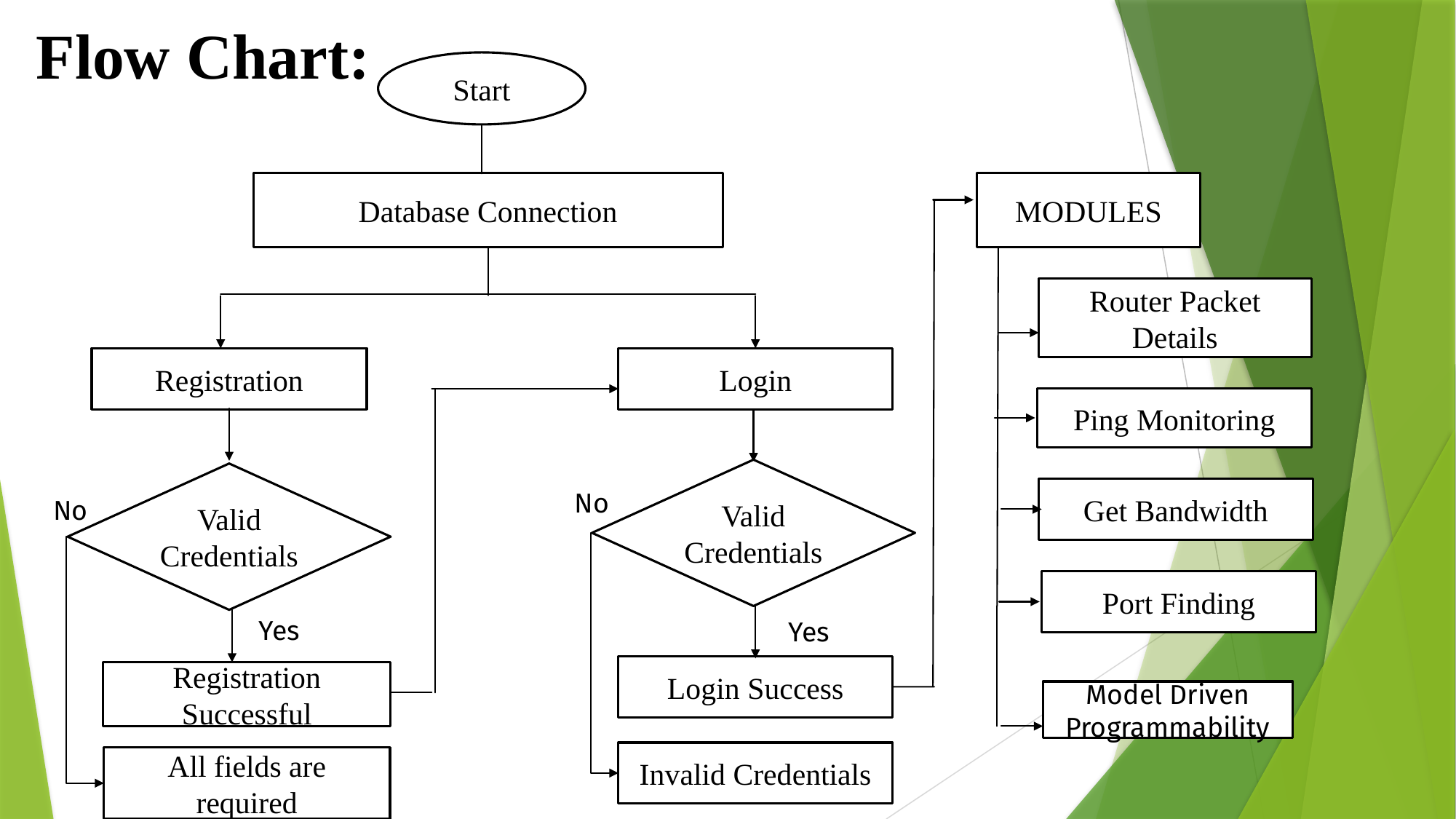

# Flow Chart:
Start
Database Connection
MODULES
Router Packet Details
Registration
Login
Ping Monitoring
Valid Credentials
Valid Credentials
Get Bandwidth
No
No
Port Finding
Yes
Yes
Login Success
Registration Successful
Model Driven Programmability
Invalid Credentials
All fields are required